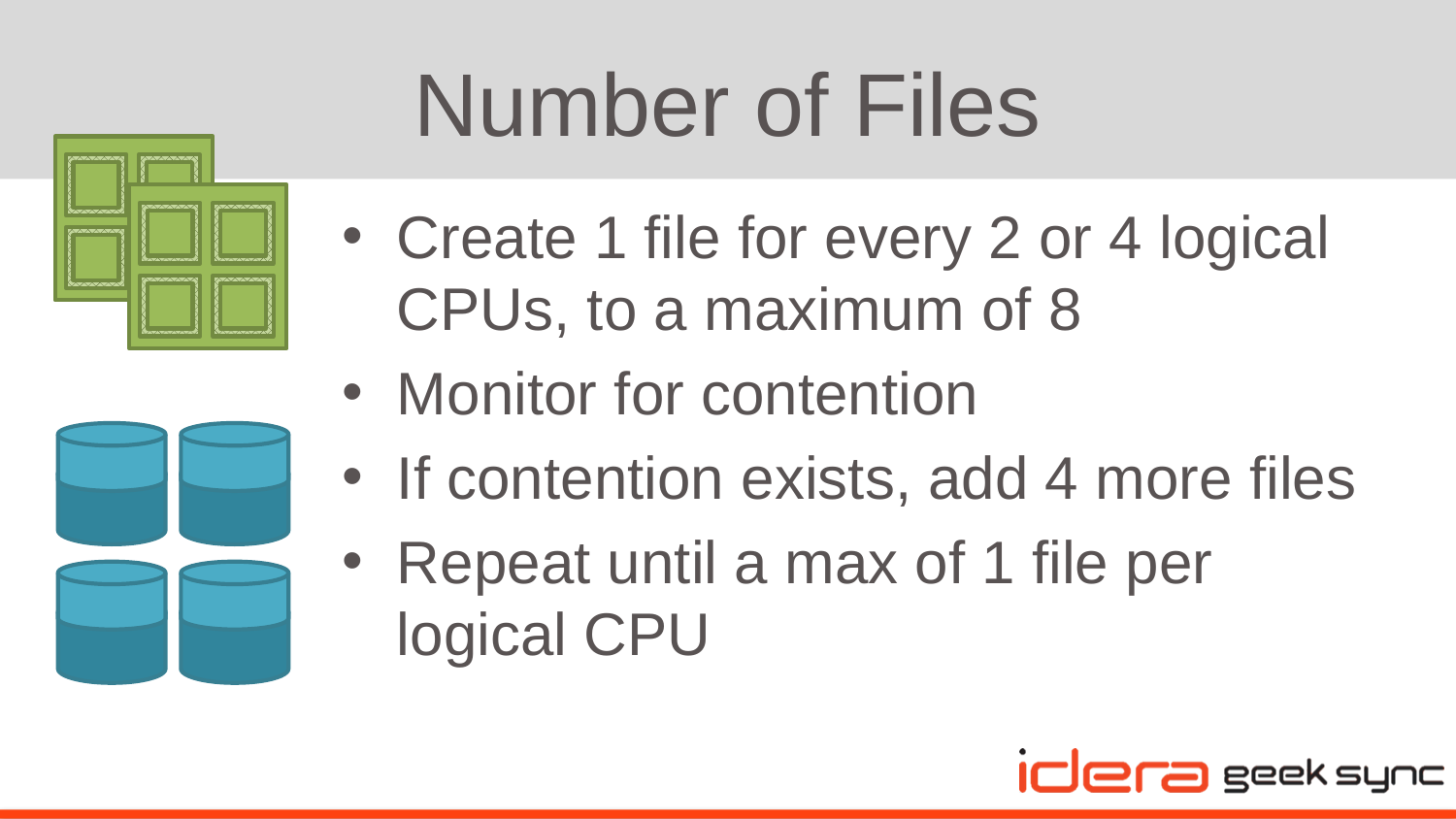

# Number of Files

Create 1 file for every 2 or 4 logical CPUs, to a maximum of 8
Monitor for contention
If contention exists, add 4 more files
Repeat until a max of 1 file per logical CPU